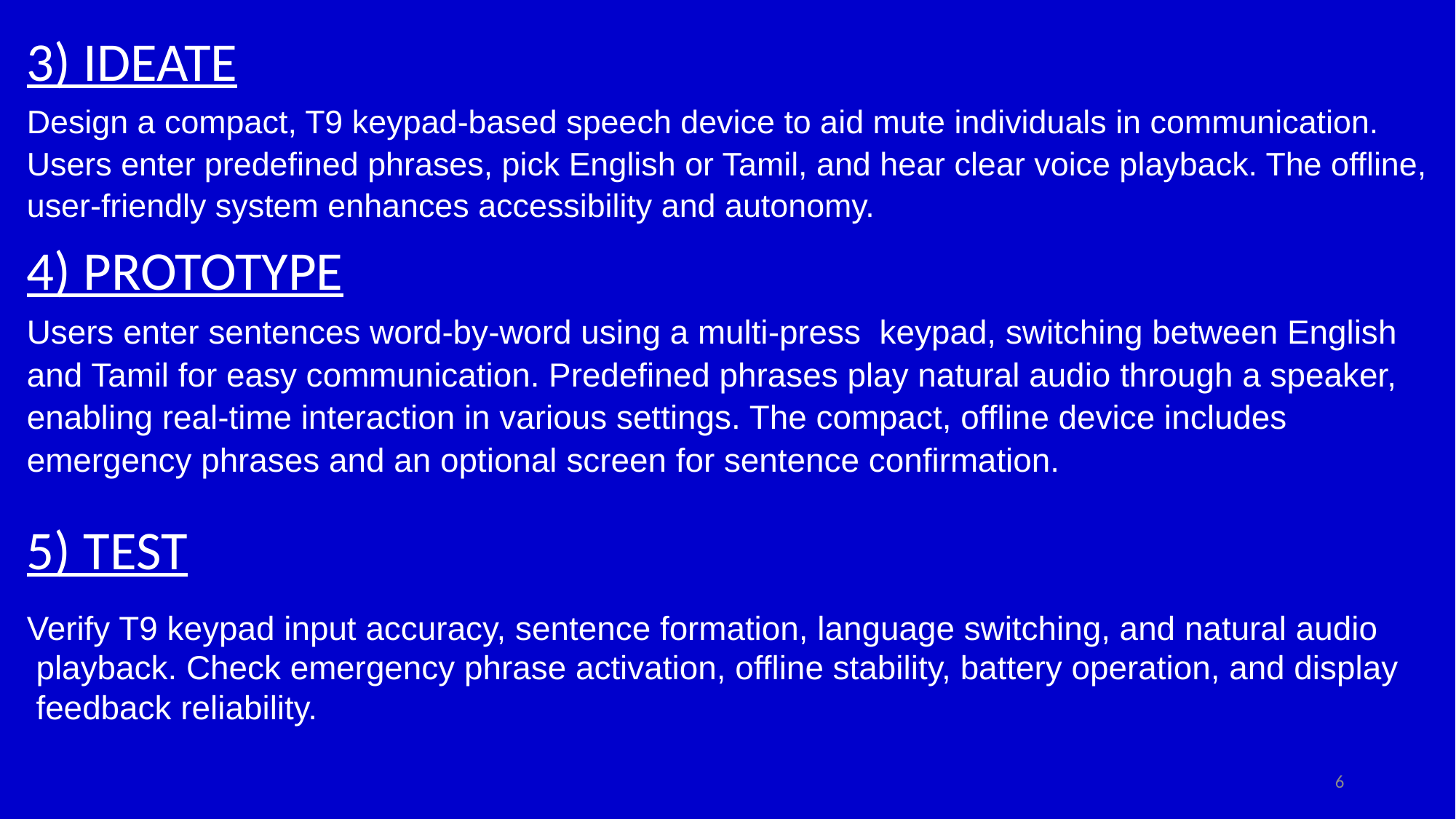

3) IDEATE
Design a compact, T9 keypad-based speech device to aid mute individuals in communication. Users enter predefined phrases, pick English or Tamil, and hear clear voice playback. The offline, user-friendly system enhances accessibility and autonomy.
4) PROTOTYPE
Users enter sentences word-by-word using a multi-press  keypad, switching between English and Tamil for easy communication. Predefined phrases play natural audio through a speaker, enabling real-time interaction in various settings. The compact, offline device includes emergency phrases and an optional screen for sentence confirmation.
5) TEST

Verify T9 keypad input accuracy, sentence formation, language switching, and natural audio
 playback. Check emergency phrase activation, offline stability, battery operation, and display
 feedback reliability.

6